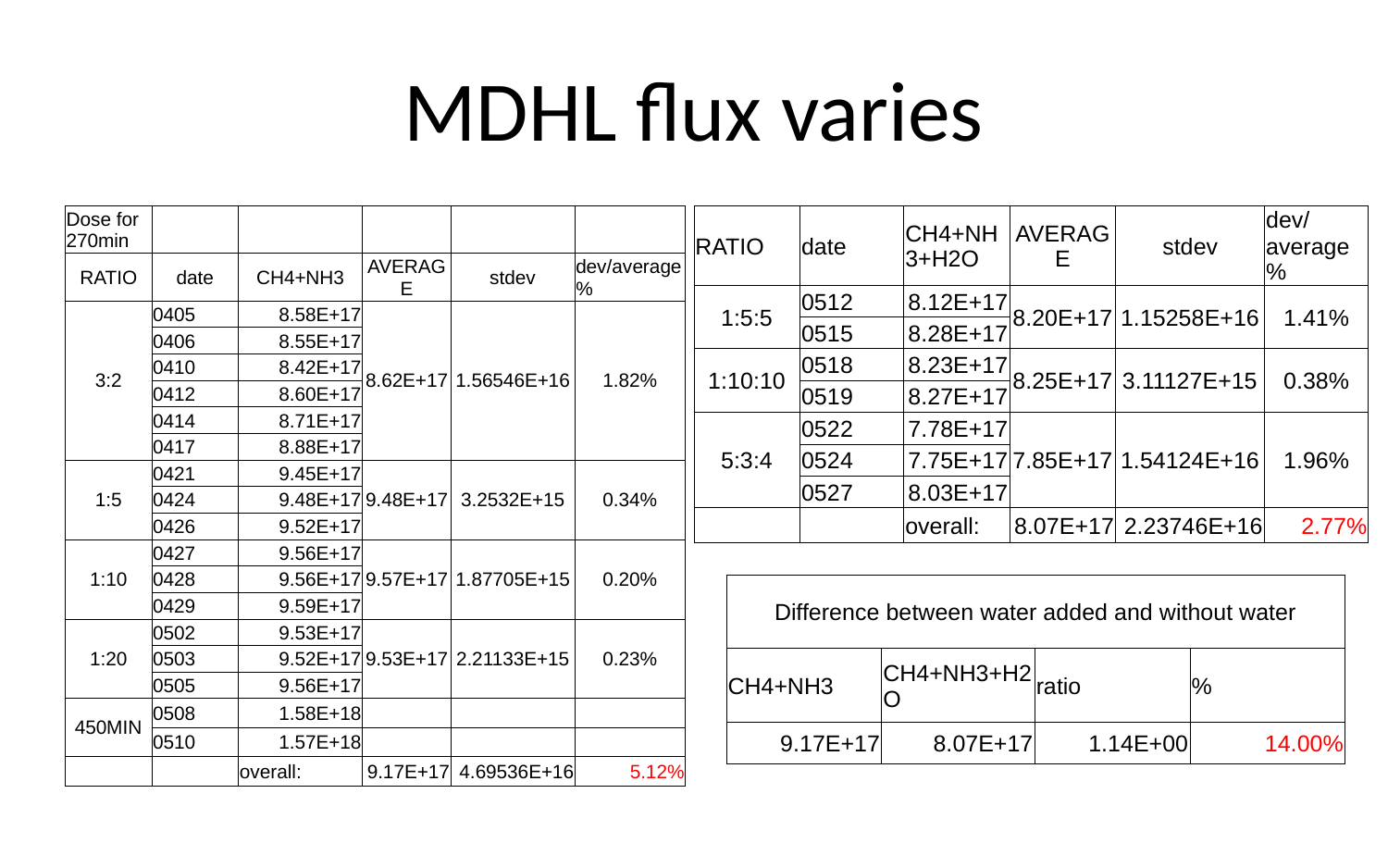

# MDHL flux varies
| Dose for 270min |  |  |  |  |  |
| --- | --- | --- | --- | --- | --- |
| RATIO | date | CH4+NH3 | AVERAGE | stdev | dev/average% |
| 3:2 | 0405 | 8.58E+17 | 8.62E+17 | 1.56546E+16 | 1.82% |
|  | 0406 | 8.55E+17 |  |  |  |
|  | 0410 | 8.42E+17 |  |  |  |
|  | 0412 | 8.60E+17 |  |  |  |
|  | 0414 | 8.71E+17 |  |  |  |
|  | 0417 | 8.88E+17 |  |  |  |
| 1:5 | 0421 | 9.45E+17 | 9.48E+17 | 3.2532E+15 | 0.34% |
|  | 0424 | 9.48E+17 |  |  |  |
|  | 0426 | 9.52E+17 |  |  |  |
| 1:10 | 0427 | 9.56E+17 | 9.57E+17 | 1.87705E+15 | 0.20% |
|  | 0428 | 9.56E+17 |  |  |  |
|  | 0429 | 9.59E+17 |  |  |  |
| 1:20 | 0502 | 9.53E+17 | 9.53E+17 | 2.21133E+15 | 0.23% |
|  | 0503 | 9.52E+17 |  |  |  |
|  | 0505 | 9.56E+17 |  |  |  |
| 450MIN | 0508 | 1.58E+18 |  |  |  |
|  | 0510 | 1.57E+18 |  |  |  |
|  |  | overall: | 9.17E+17 | 4.69536E+16 | 5.12% |
| RATIO | date | CH4+NH3+H2O | AVERAGE | stdev | dev/average% |
| --- | --- | --- | --- | --- | --- |
| 1:5:5 | 0512 | 8.12E+17 | 8.20E+17 | 1.15258E+16 | 1.41% |
|  | 0515 | 8.28E+17 |  |  |  |
| 1:10:10 | 0518 | 8.23E+17 | 8.25E+17 | 3.11127E+15 | 0.38% |
|  | 0519 | 8.27E+17 |  |  |  |
| 5:3:4 | 0522 | 7.78E+17 | 7.85E+17 | 1.54124E+16 | 1.96% |
|  | 0524 | 7.75E+17 |  |  |  |
|  | 0527 | 8.03E+17 |  |  |  |
|  |  | overall: | 8.07E+17 | 2.23746E+16 | 2.77% |
| Difference between water added and without water |  |  |  |
| --- | --- | --- | --- |
| CH4+NH3 | CH4+NH3+H2O | ratio | % |
| 9.17E+17 | 8.07E+17 | 1.14E+00 | 14.00% |